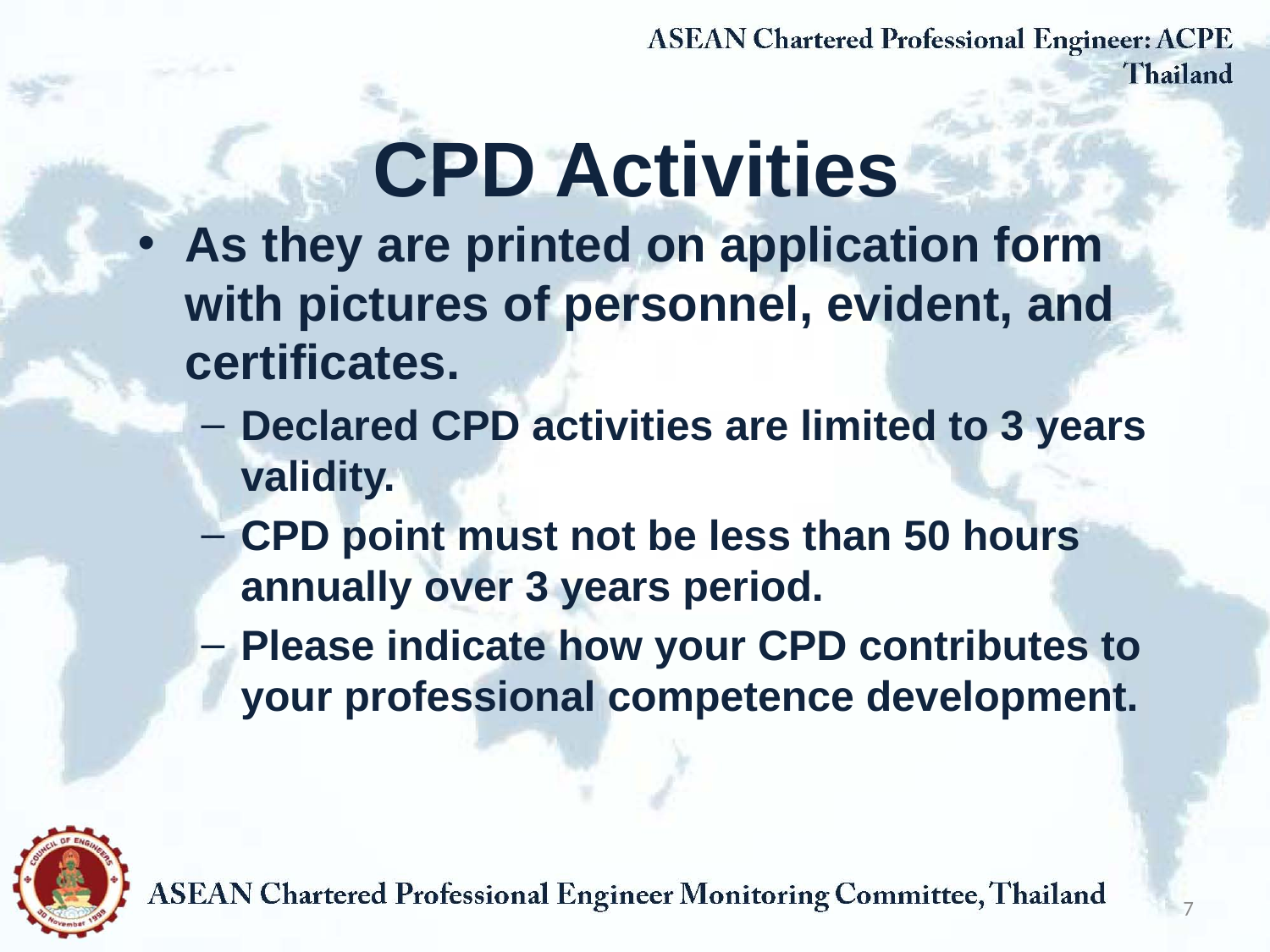

# CPD Activities
As they are printed on application form with pictures of personnel, evident, and certificates.
Declared CPD activities are limited to 3 years validity.
CPD point must not be less than 50 hours annually over 3 years period.
Please indicate how your CPD contributes to your professional competence development.

7